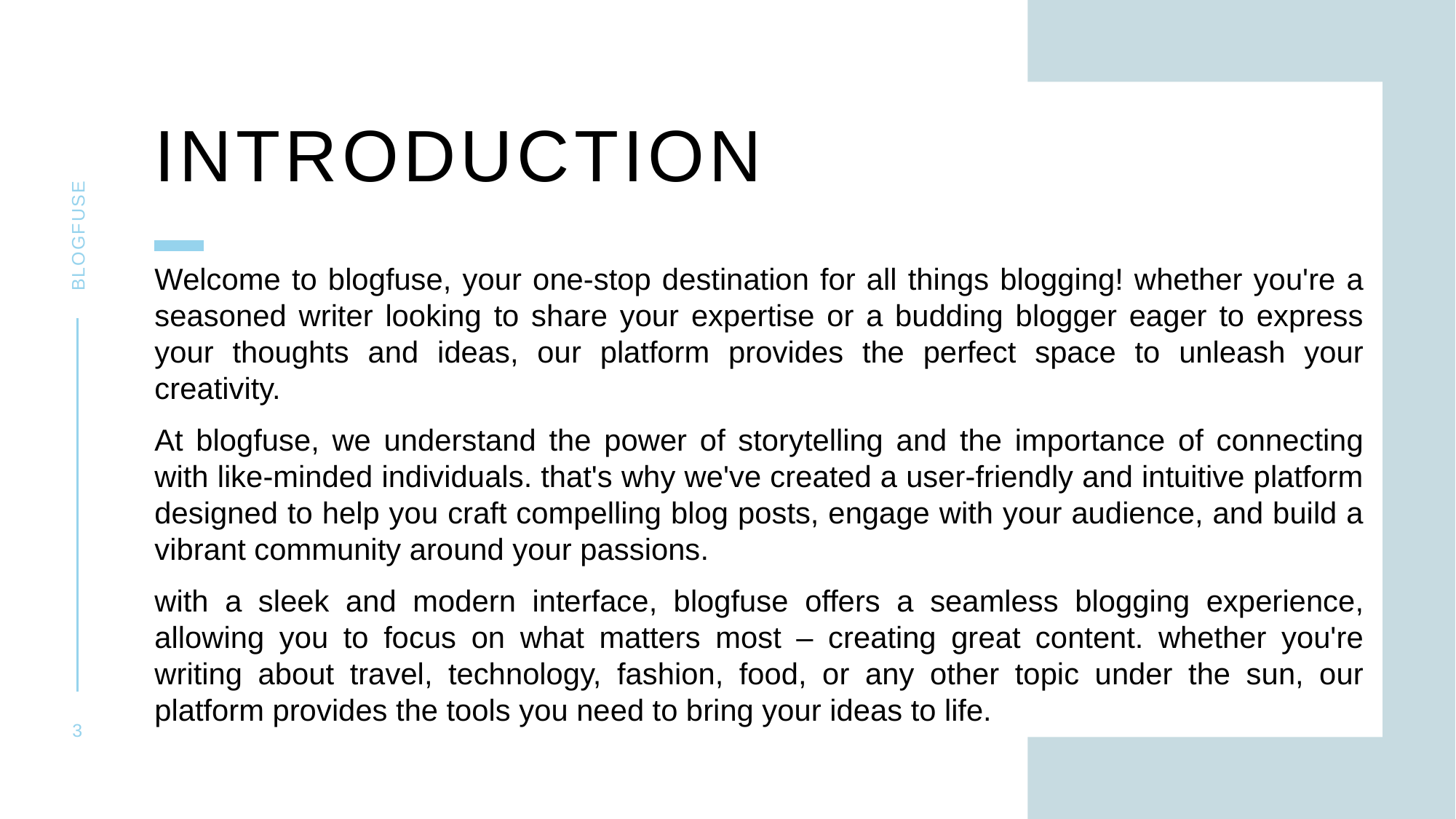

# Introduction
Blogfuse
Welcome to blogfuse, your one-stop destination for all things blogging! whether you're a seasoned writer looking to share your expertise or a budding blogger eager to express your thoughts and ideas, our platform provides the perfect space to unleash your creativity.
At blogfuse, we understand the power of storytelling and the importance of connecting with like-minded individuals. that's why we've created a user-friendly and intuitive platform designed to help you craft compelling blog posts, engage with your audience, and build a vibrant community around your passions.
with a sleek and modern interface, blogfuse offers a seamless blogging experience, allowing you to focus on what matters most – creating great content. whether you're writing about travel, technology, fashion, food, or any other topic under the sun, our platform provides the tools you need to bring your ideas to life.

3